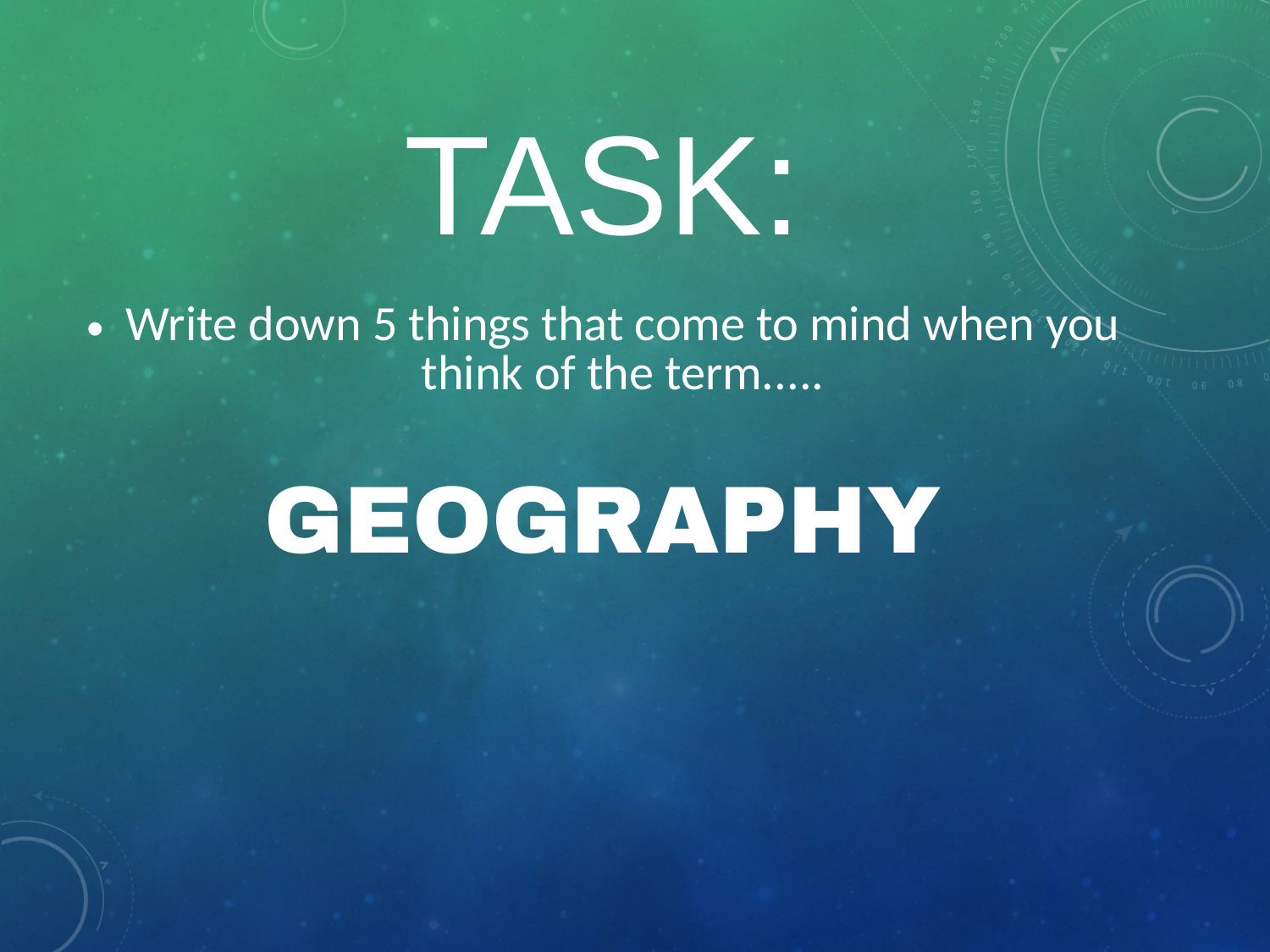

# Task:
Write down 5 things that come to mind when you think of the term.....

GEOGRAPHY